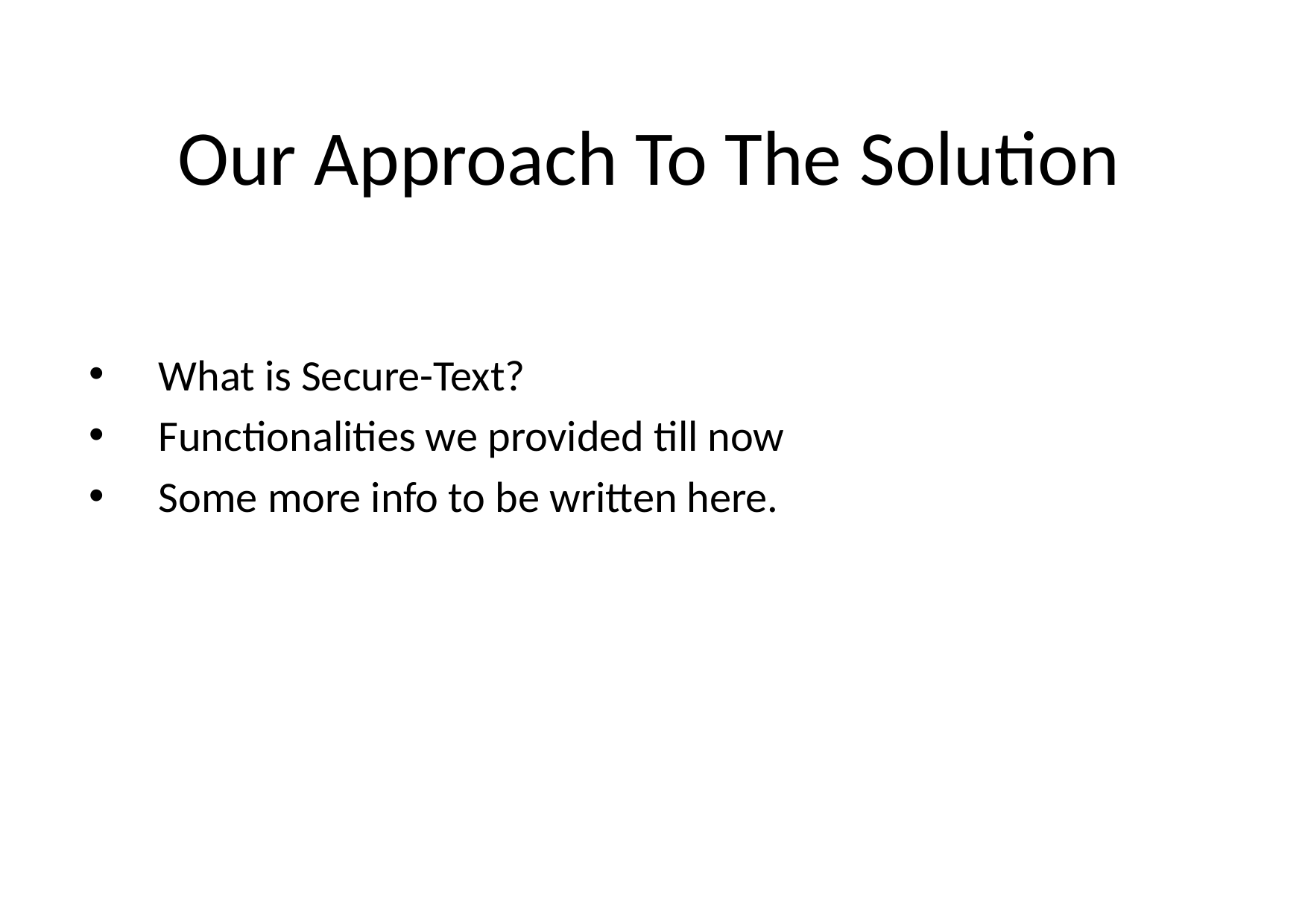

# Our Approach To The Solution
What is Secure-Text?
Functionalities we provided till now
Some more info to be written here.